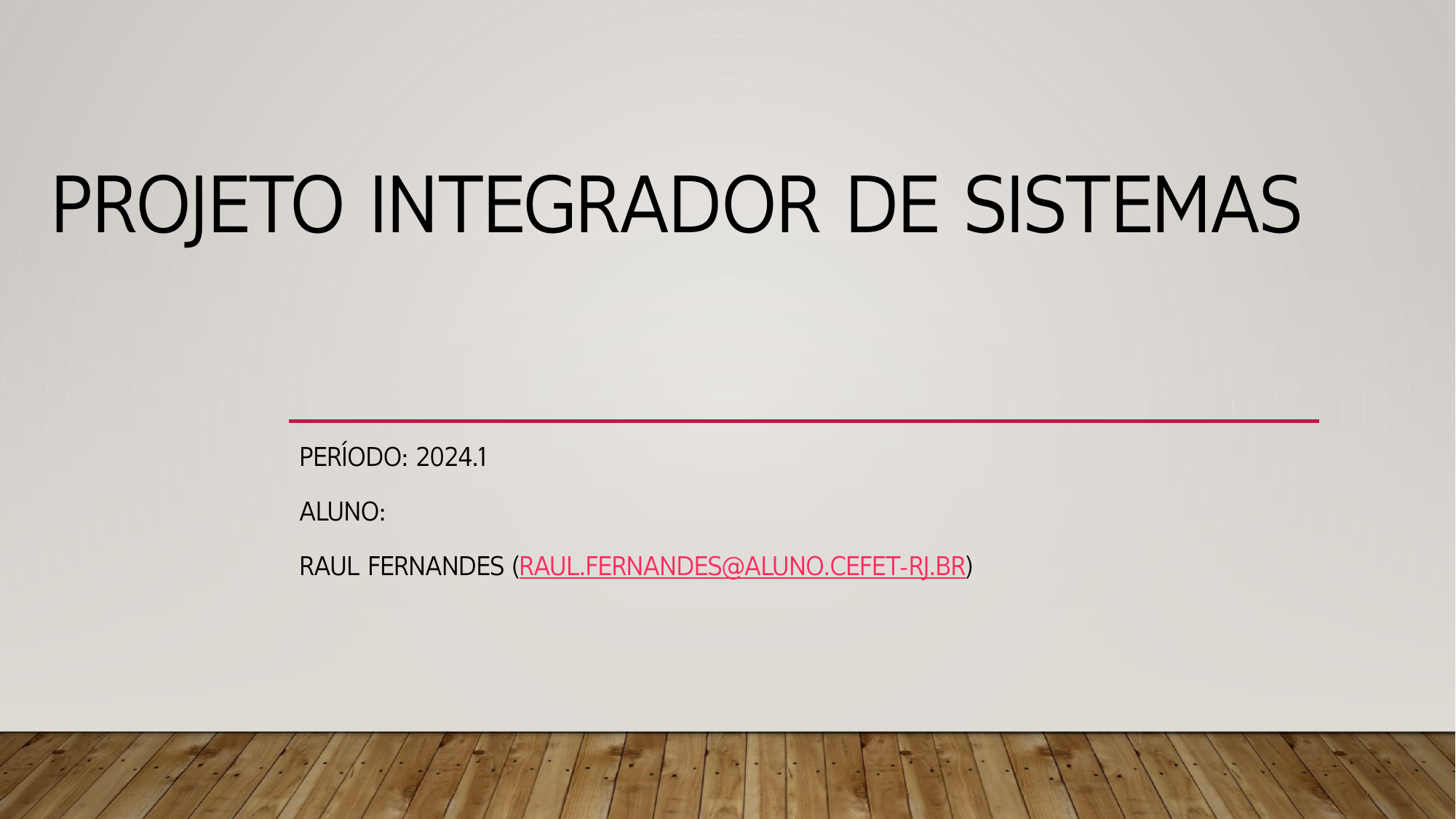

# Projeto integrador de Sistemas
Período: 2024.1
Aluno:
Raul Fernandes (Raul.fernandes@aluno.cefet-rj.br)